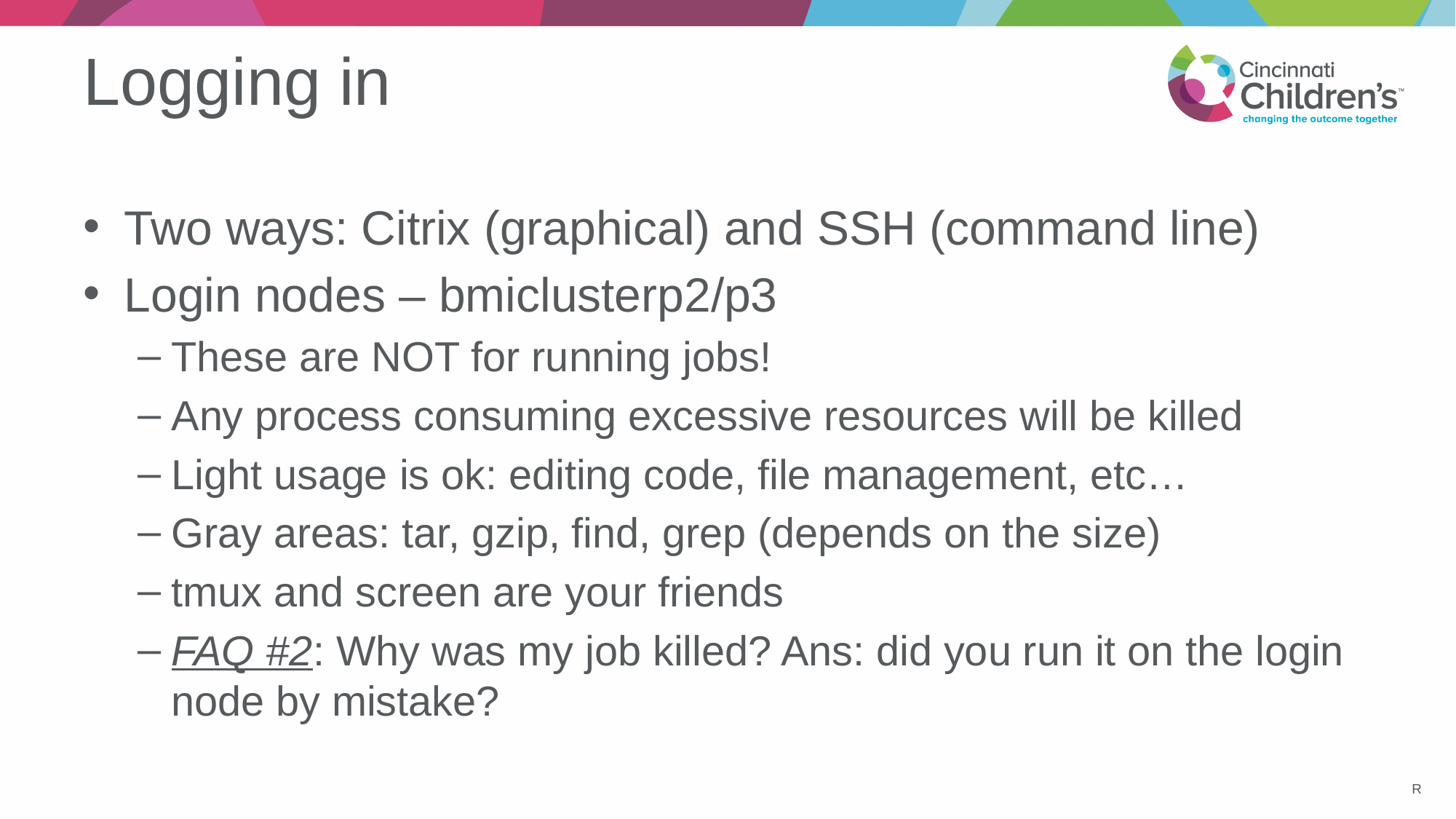

# Logging in
Two ways: Citrix (graphical) and SSH (command line)
Login nodes – bmiclusterp2/p3
These are NOT for running jobs!
Any process consuming excessive resources will be killed
Light usage is ok: editing code, file management, etc…
Gray areas: tar, gzip, find, grep (depends on the size)
tmux and screen are your friends
FAQ #2: Why was my job killed? Ans: did you run it on the login node by mistake?
R